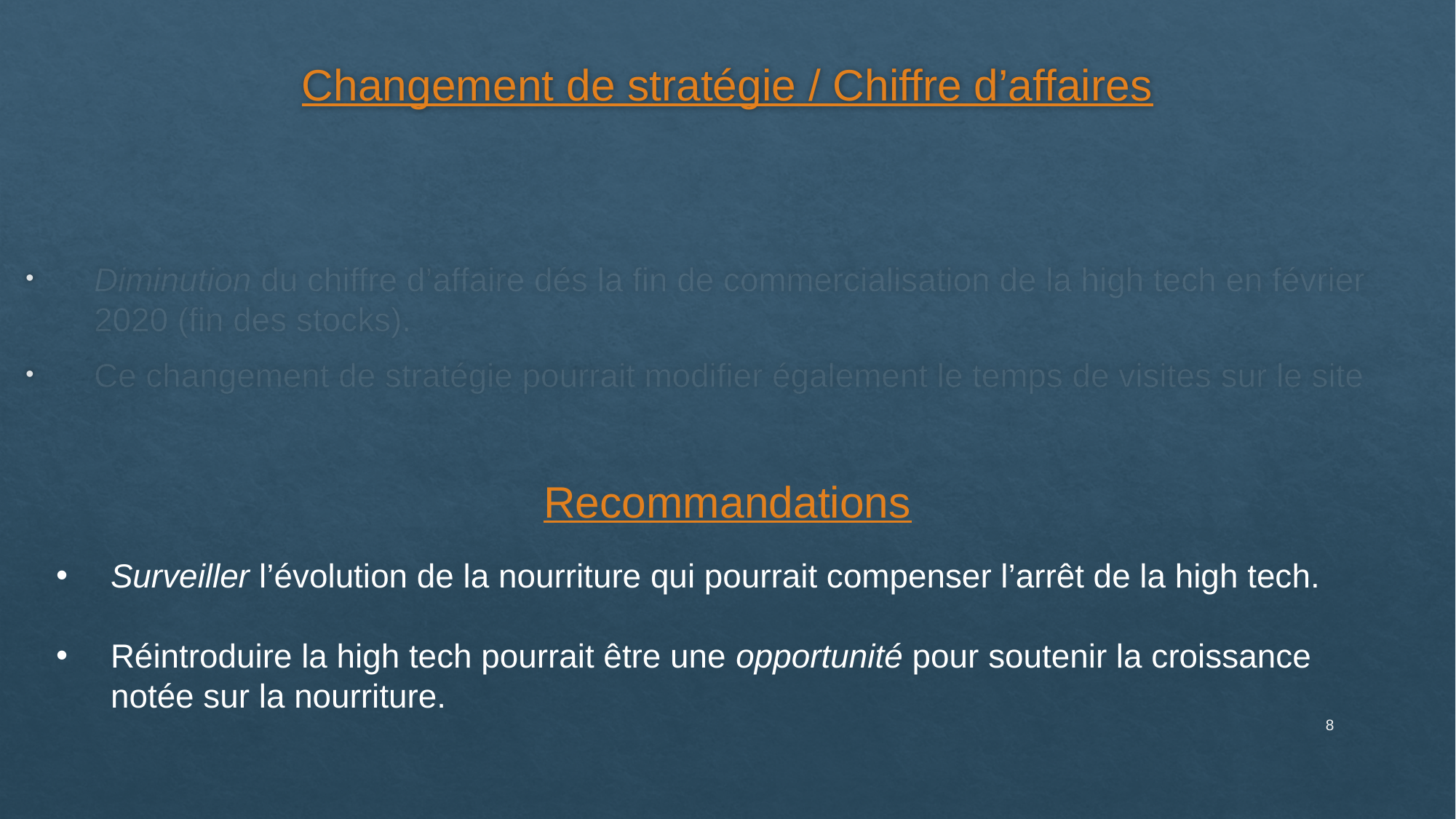

# Changement de stratégie / Chiffre d’affaires
Diminution du chiffre d’affaire dés la fin de commercialisation de la high tech en février 2020 (fin des stocks).
Ce changement de stratégie pourrait modifier également le temps de visites sur le site

Recommandations
Surveiller l’évolution de la nourriture qui pourrait compenser l’arrêt de la high tech.

Réintroduire la high tech pourrait être une opportunité pour soutenir la croissance notée sur la nourriture.
8